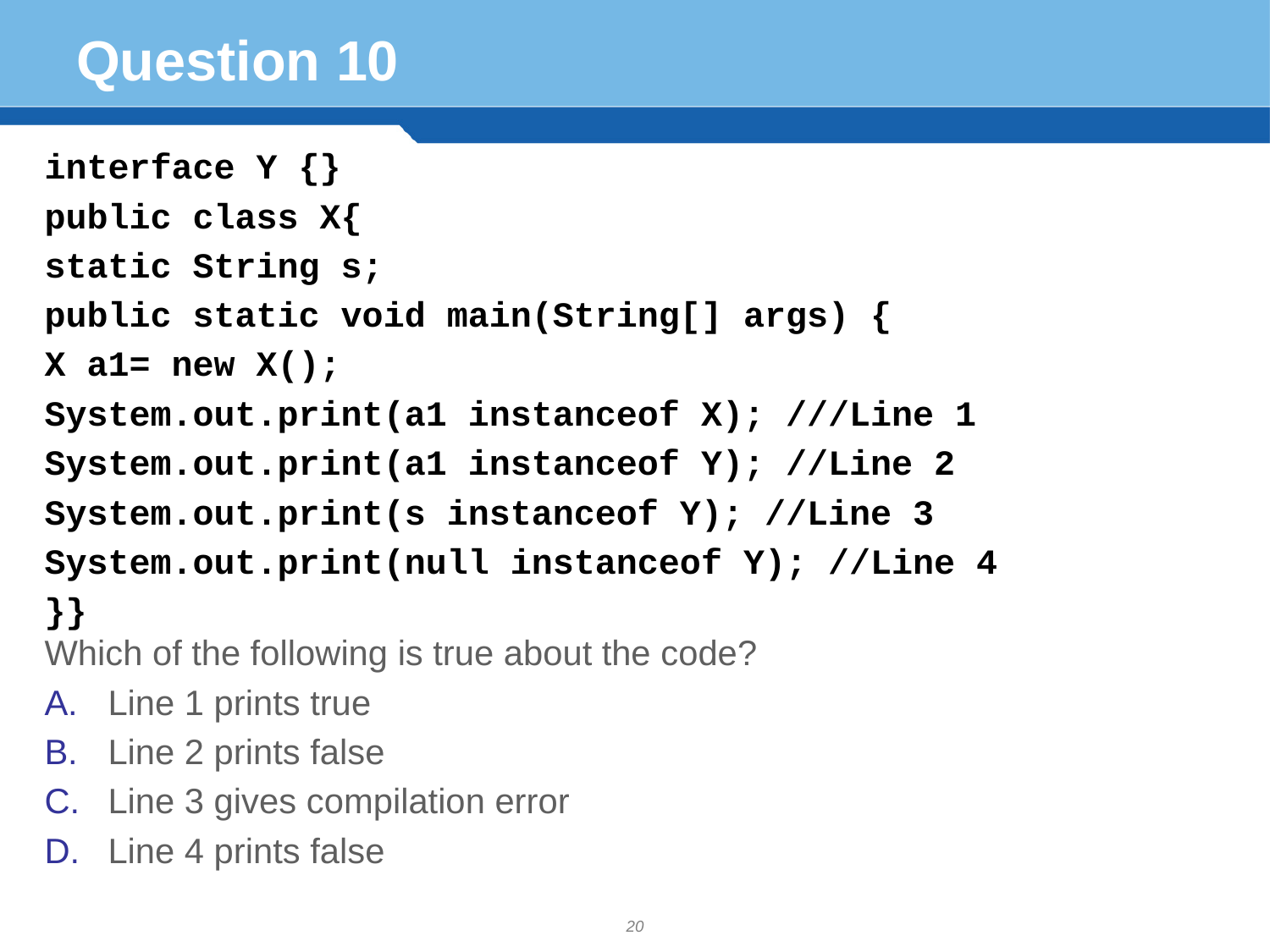

# Question 10
interface Y {}
public class X{
static String s;
public static void main(String[] args) {
X a1= new X();
System.out.print(a1 instanceof X); ///Line 1
System.out.print(a1 instanceof Y); //Line 2
System.out.print(s instanceof Y); //Line 3
System.out.print(null instanceof Y); //Line 4
}}
Which of the following is true about the code?
Line 1 prints true
Line 2 prints false
Line 3 gives compilation error
Line 4 prints false
20